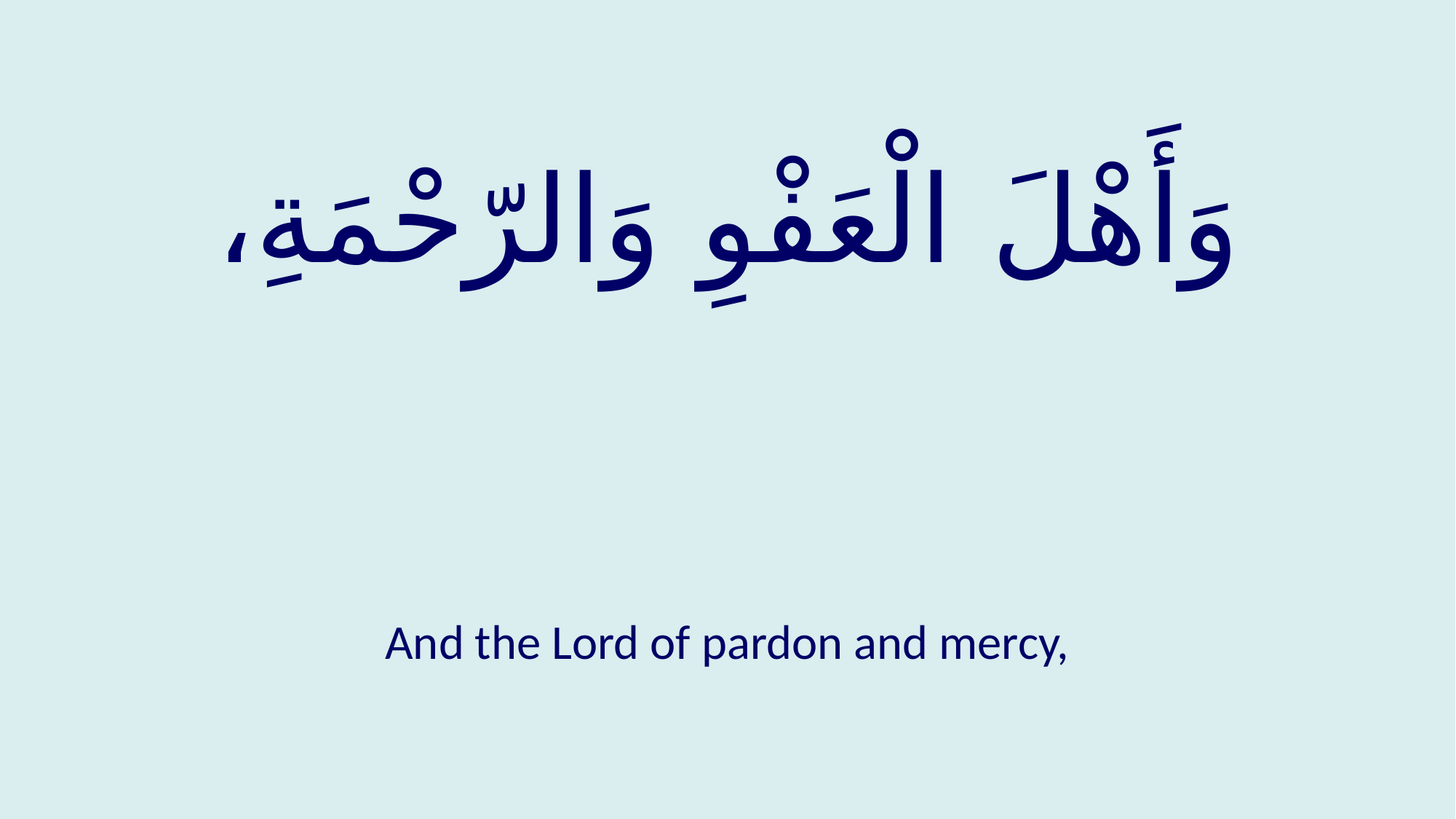

# وَأَهْلَ الْعَفْوِ وَالرّحْمَةِ،

And the Lord of pardon and mercy,